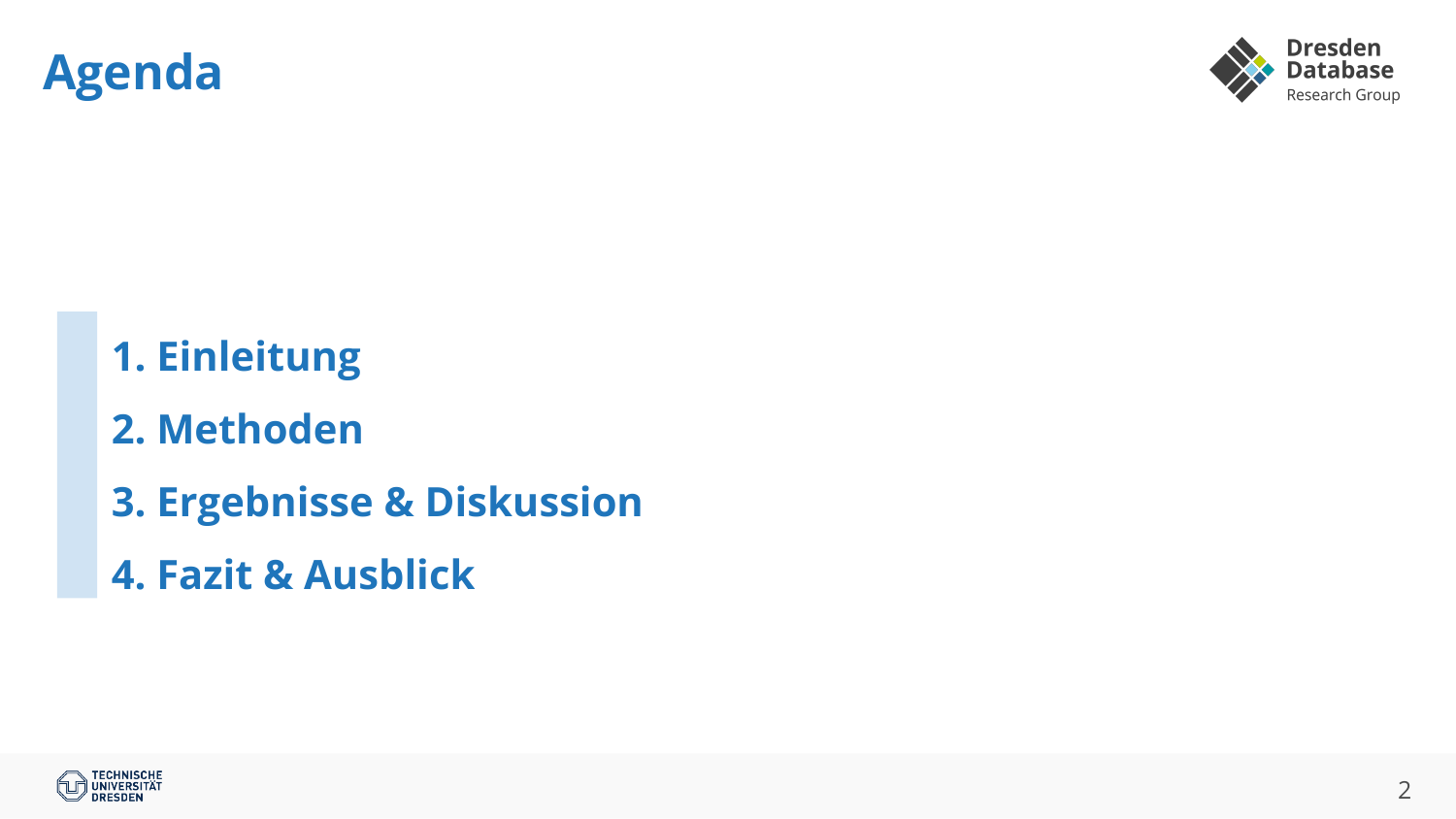

Agenda
# 1. Einleitung 2. Methoden 3. Ergebnisse & Diskussion 4. Fazit & Ausblick